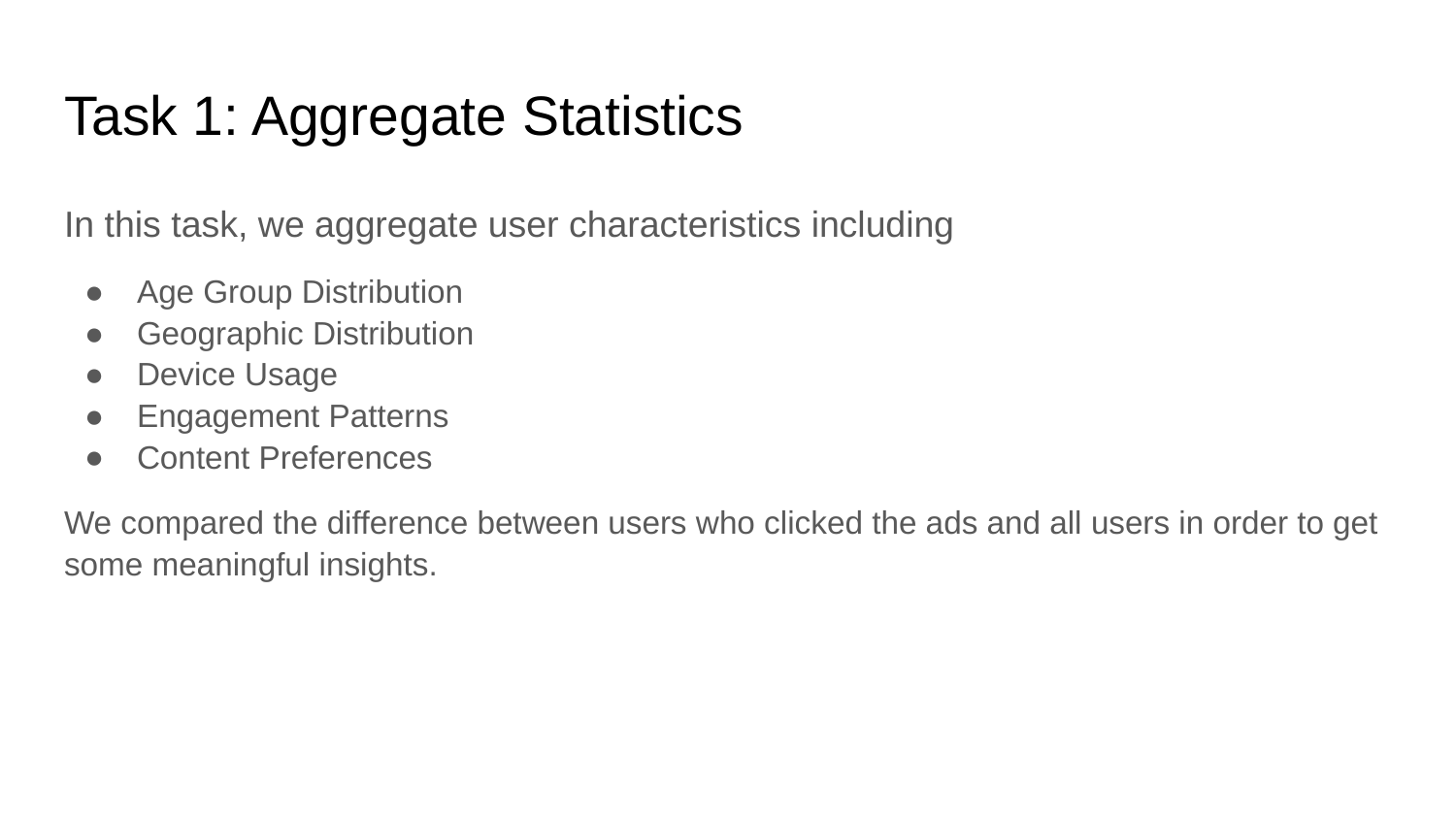

# Task 1: Aggregate Statistics
In this task, we aggregate user characteristics including
Age Group Distribution
Geographic Distribution
Device Usage
Engagement Patterns
Content Preferences
We compared the difference between users who clicked the ads and all users in order to get some meaningful insights.